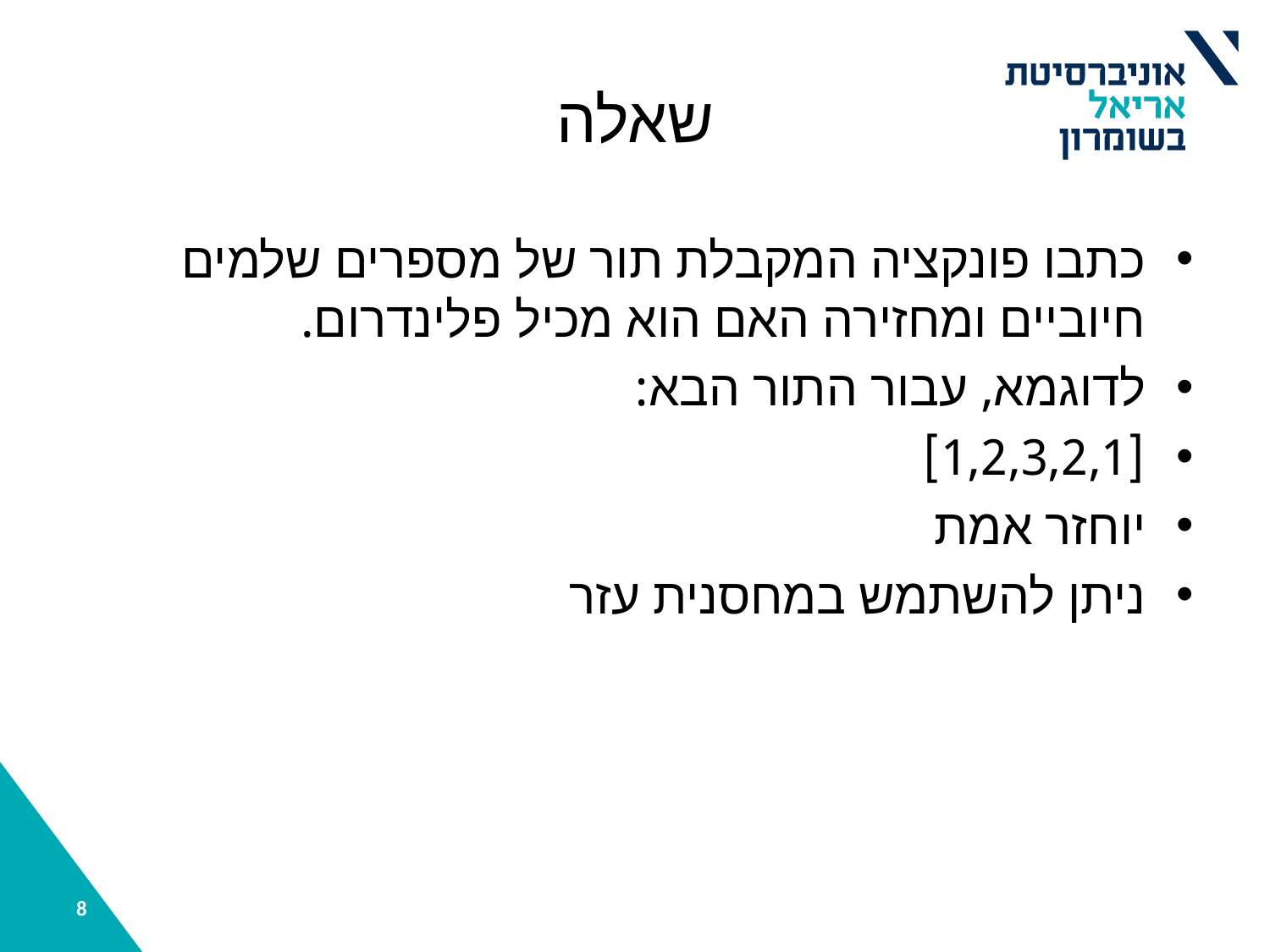

# שאלה
כתבו פונקציה המקבלת תור של מספרים שלמים חיוביים ומחזירה האם הוא מכיל פלינדרום.
לדוגמא, עבור התור הבא:
[1,2,3,2,1]
יוחזר אמת
ניתן להשתמש במחסנית עזר
8